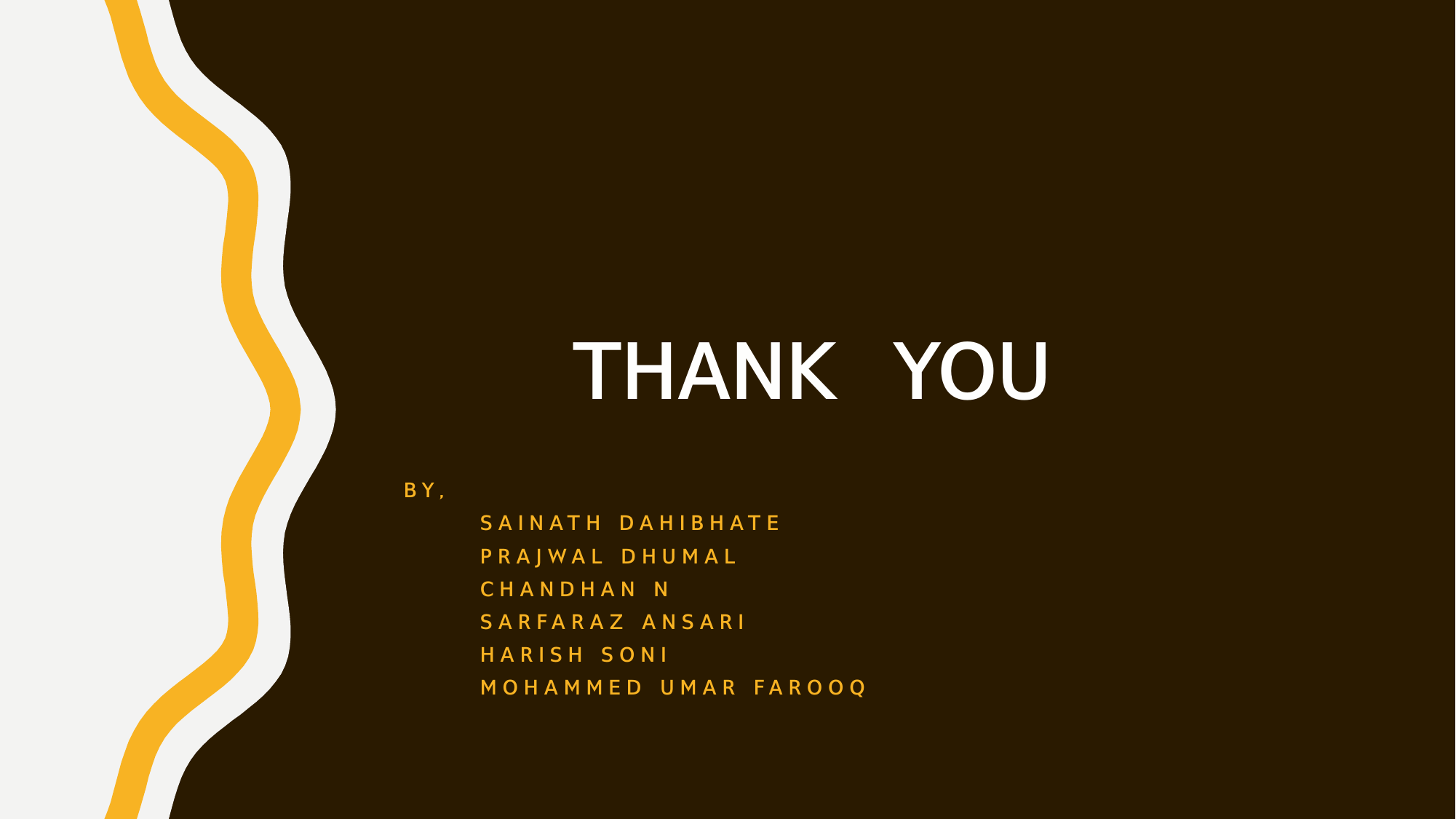

THANK  YOU
BY,
	Sainath dahibhate
	Prajwal dhumal
	chandhan n
	sarfaraz Ansari
	Harish soni
	mohammed umar farooq